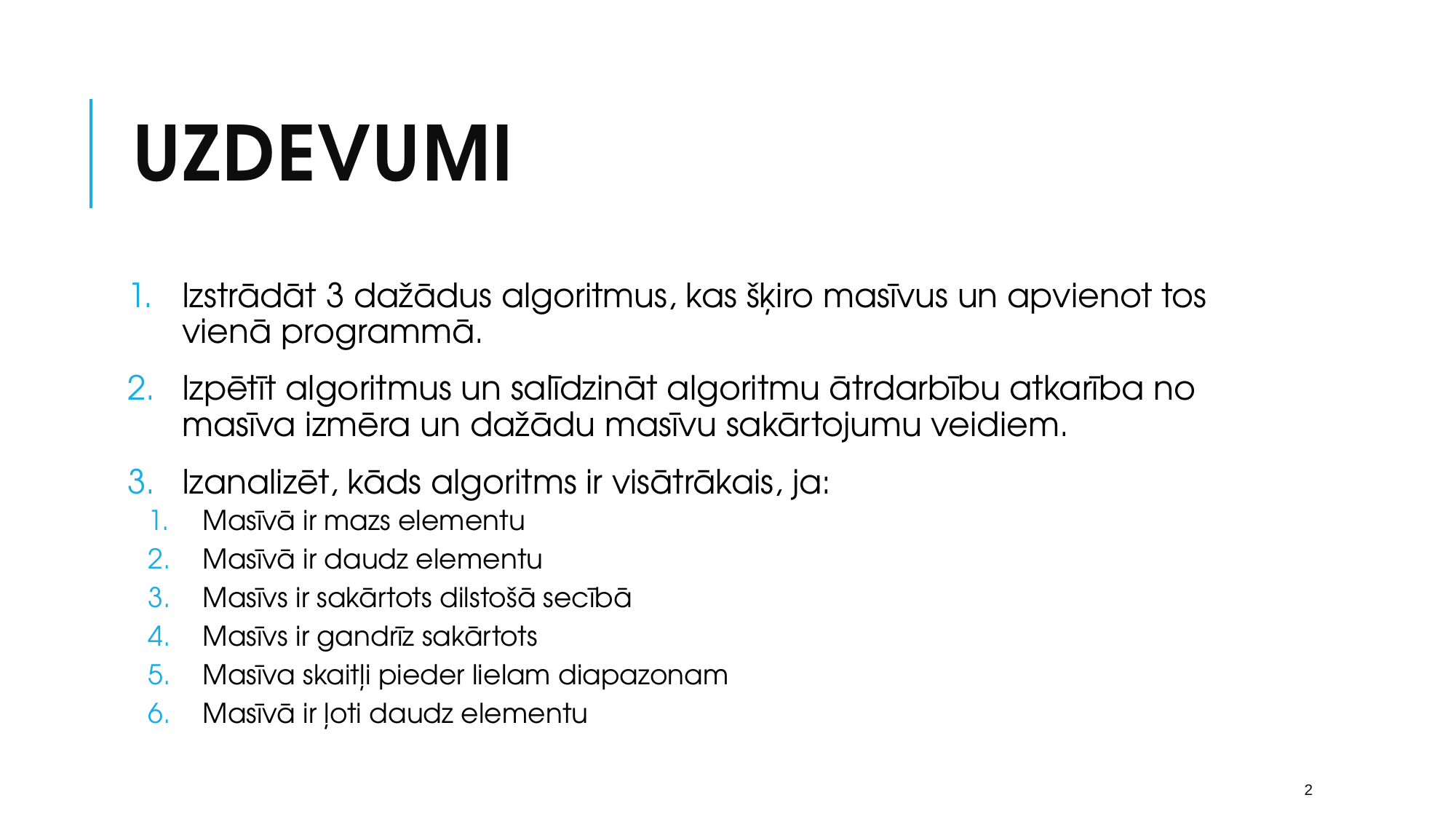

# Uzdevumi
Izstrādāt 3 dažādus algoritmus, kas šķiro masīvus un apvienot tos vienā programmā.
Izpētīt algoritmus un salīdzināt algoritmu ātrdarbību atkarība no masīva izmēra un dažādu masīvu sakārtojumu veidiem.
Izanalizēt, kāds algoritms ir visātrākais, ja:
Masīvā ir mazs elementu
Masīvā ir daudz elementu
Masīvs ir sakārtots dilstošā secībā
Masīvs ir gandrīz sakārtots
Masīva skaitļi pieder lielam diapazonam
Masīvā ir ļoti daudz elementu

2